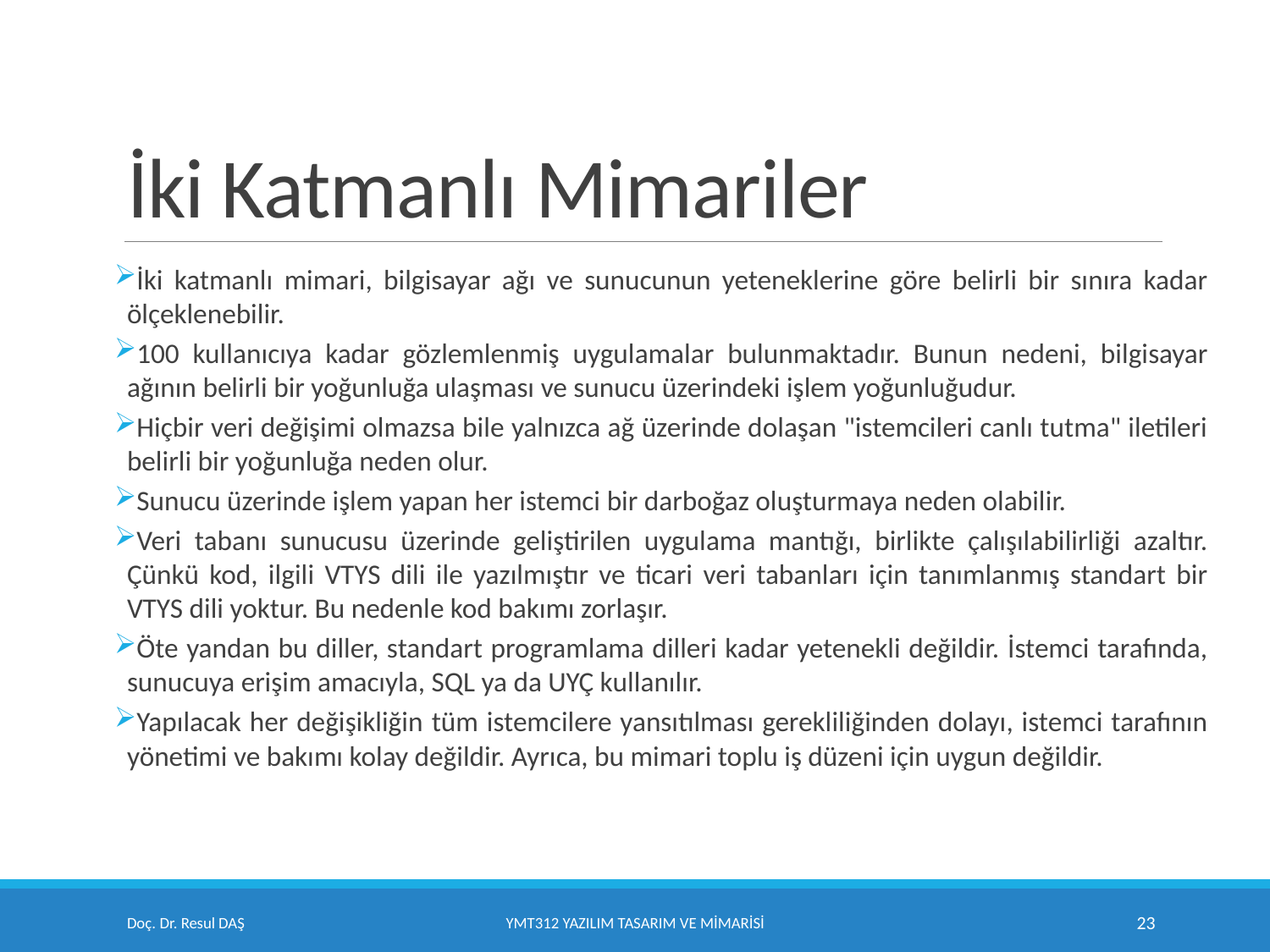

# İki Katmanlı Mimariler
İki katmanlı mimari, bilgisayar ağı ve sunucunun yeteneklerine göre belirli bir sınıra kadar ölçeklenebilir.
100 kullanıcıya kadar gözlemlenmiş uygulamalar bulunmaktadır. Bunun nedeni, bilgisayar ağının belirli bir yoğunluğa ulaşması ve sunucu üzerindeki işlem yoğunluğudur.
Hiçbir veri değişimi olmazsa bile yalnızca ağ üzerinde dolaşan "istemcileri canlı tutma" iletileri belirli bir yoğunluğa neden olur.
Sunucu üzerinde işlem yapan her istemci bir darboğaz oluşturmaya neden olabilir.
Veri tabanı sunucusu üzerinde geliştirilen uygulama mantığı, birlikte çalışılabilirliği azaltır. Çünkü kod, ilgili VTYS dili ile yazılmıştır ve ticari veri tabanları için tanımlanmış standart bir VTYS dili yoktur. Bu nedenle kod bakımı zorlaşır.
Öte yandan bu diller, standart programlama dilleri kadar yetenekli değildir. İstemci tarafında, sunucuya erişim amacıyla, SQL ya da UYÇ kullanılır.
Yapılacak her değişikliğin tüm istemcilere yansıtılması gerekliliğinden dolayı, istemci tarafının yönetimi ve bakımı kolay değildir. Ayrıca, bu mimari toplu iş düzeni için uygun değildir.
Doç. Dr. Resul DAŞ
YMT312 Yazılım Tasarım ve Mimarisi
23